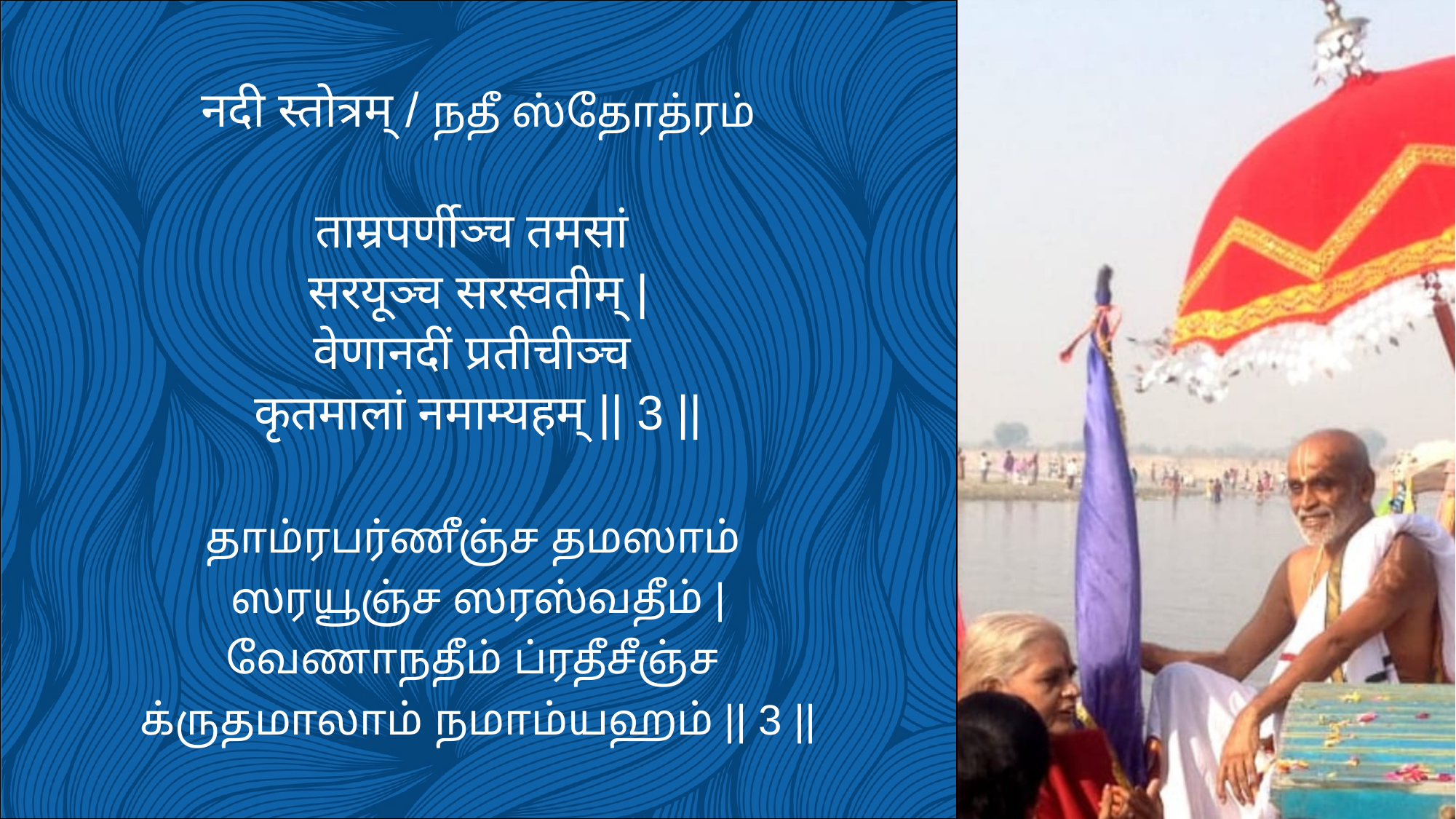

नदी स्तोत्रम् / நதீ ஸ்தோத்ரம்

ताम्रपर्णीञ्च तमसां
सरयूञ्च सरस्वतीम् |
वेणानदीं प्रतीचीञ्च
कृतमालां नमाम्यहम् || 3 ||

தாம்ரபர்ணீஞ்ச தமஸாம்
ஸரயூஞ்ச ஸரஸ்வதீம் |
வேணாநதீம் ப்ரதீசீஞ்ச
க்ருதமாலாம் நமாம்யஹம் || 3 ||